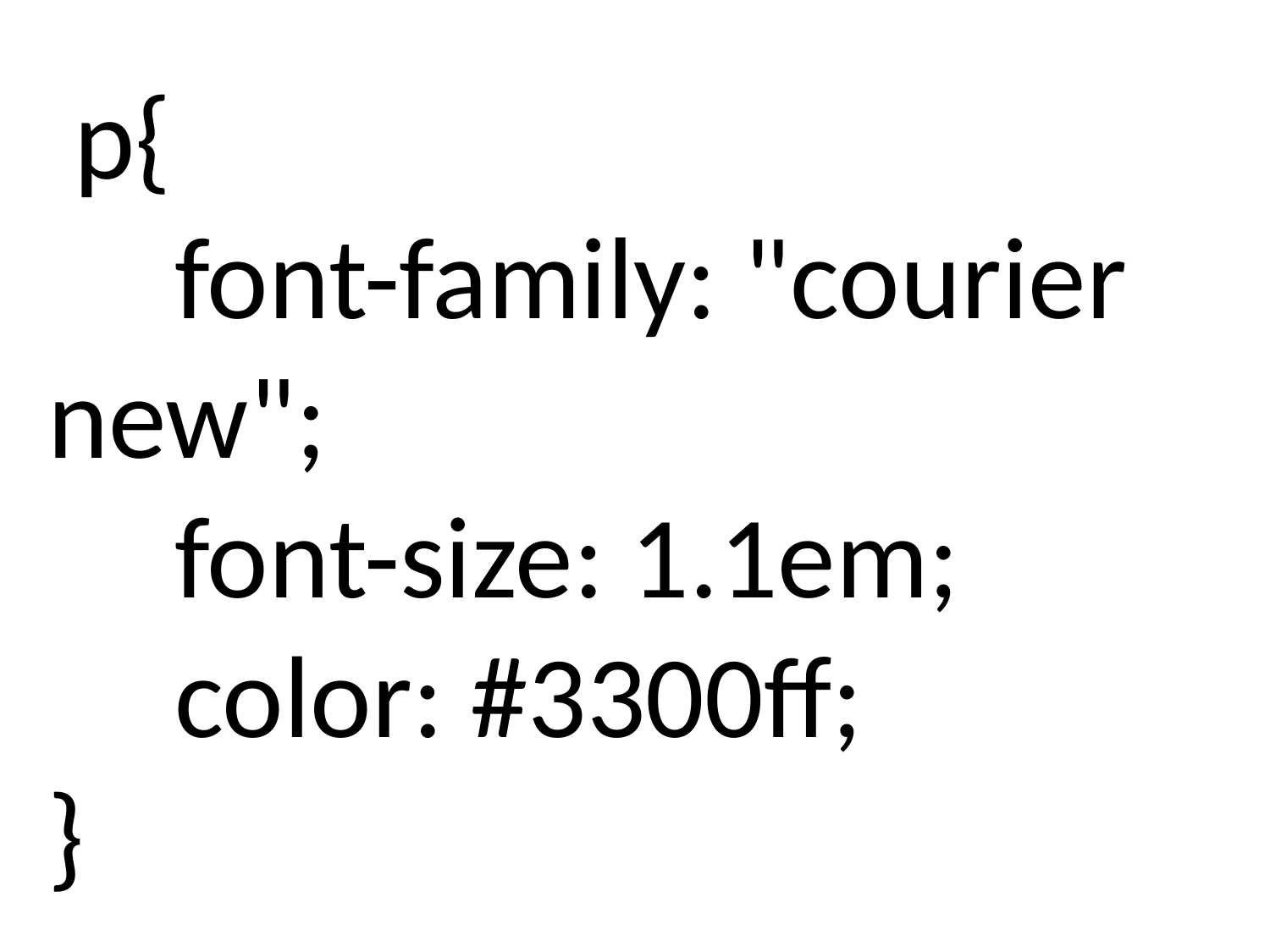

p{
	font-family: "courier new";
	font-size: 1.1em;
	color: #3300ff;
}